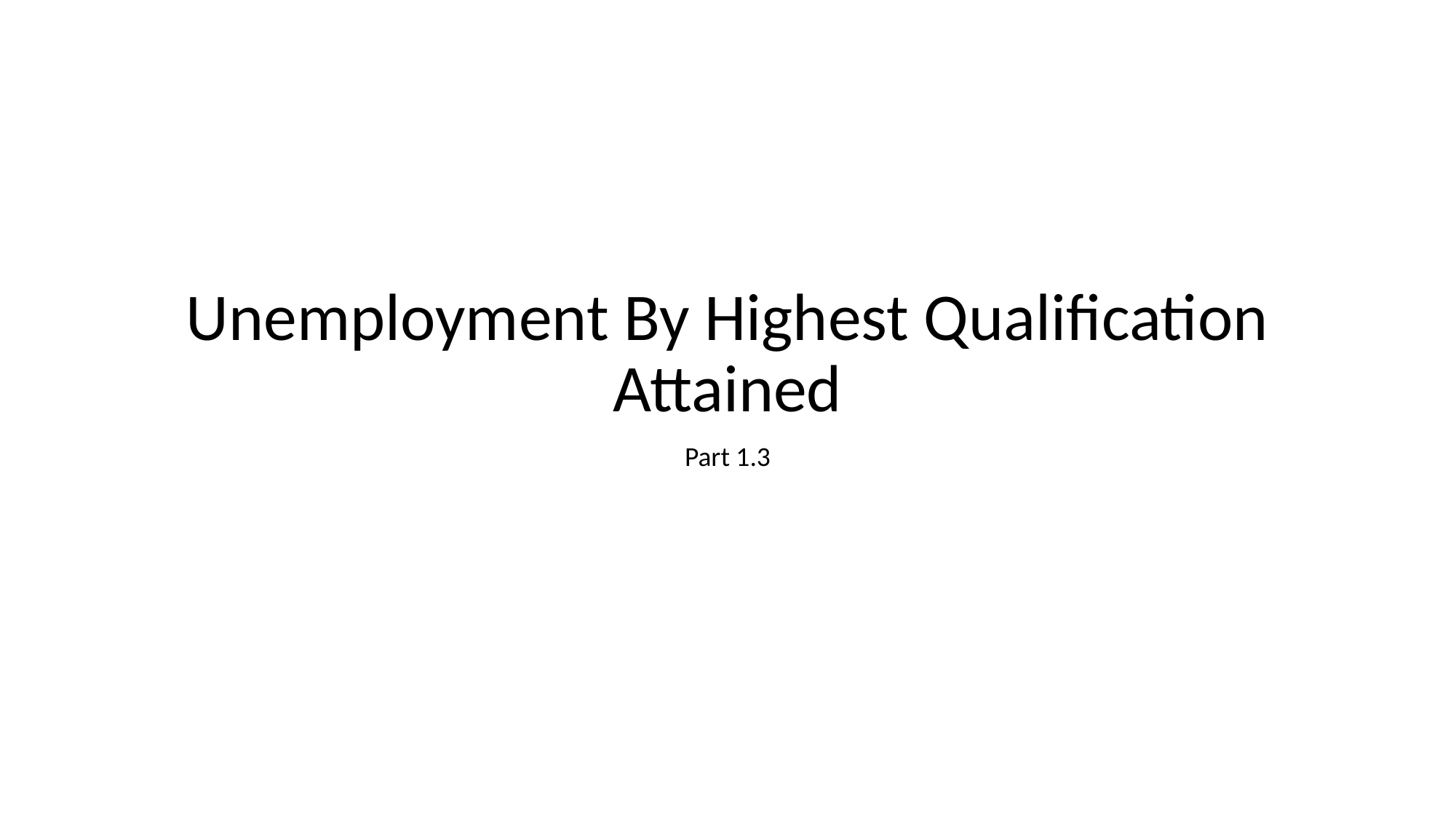

# Unemployment By Highest Qualification Attained
Part 1.3